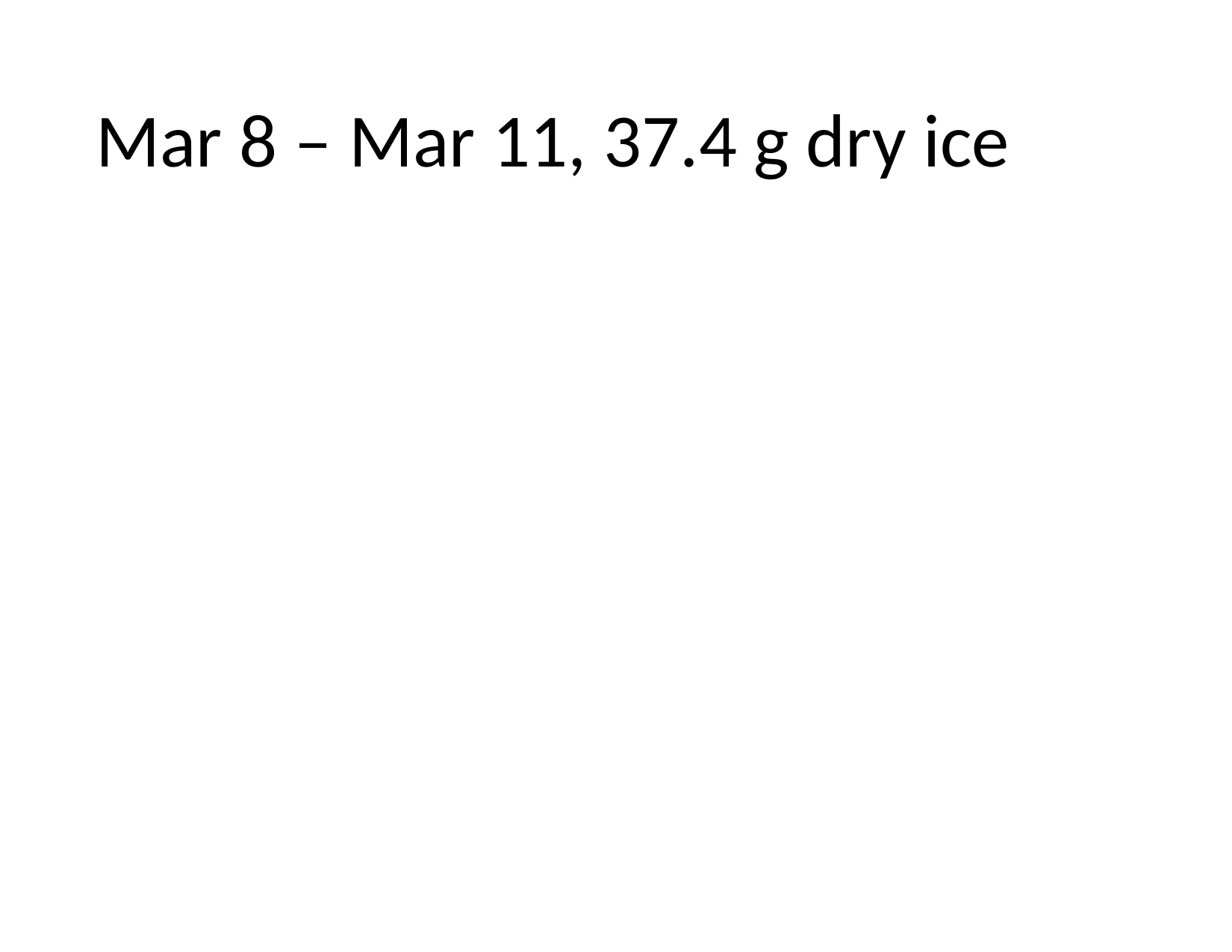

# Mar 8 – Mar 11, 37.4 g dry ice